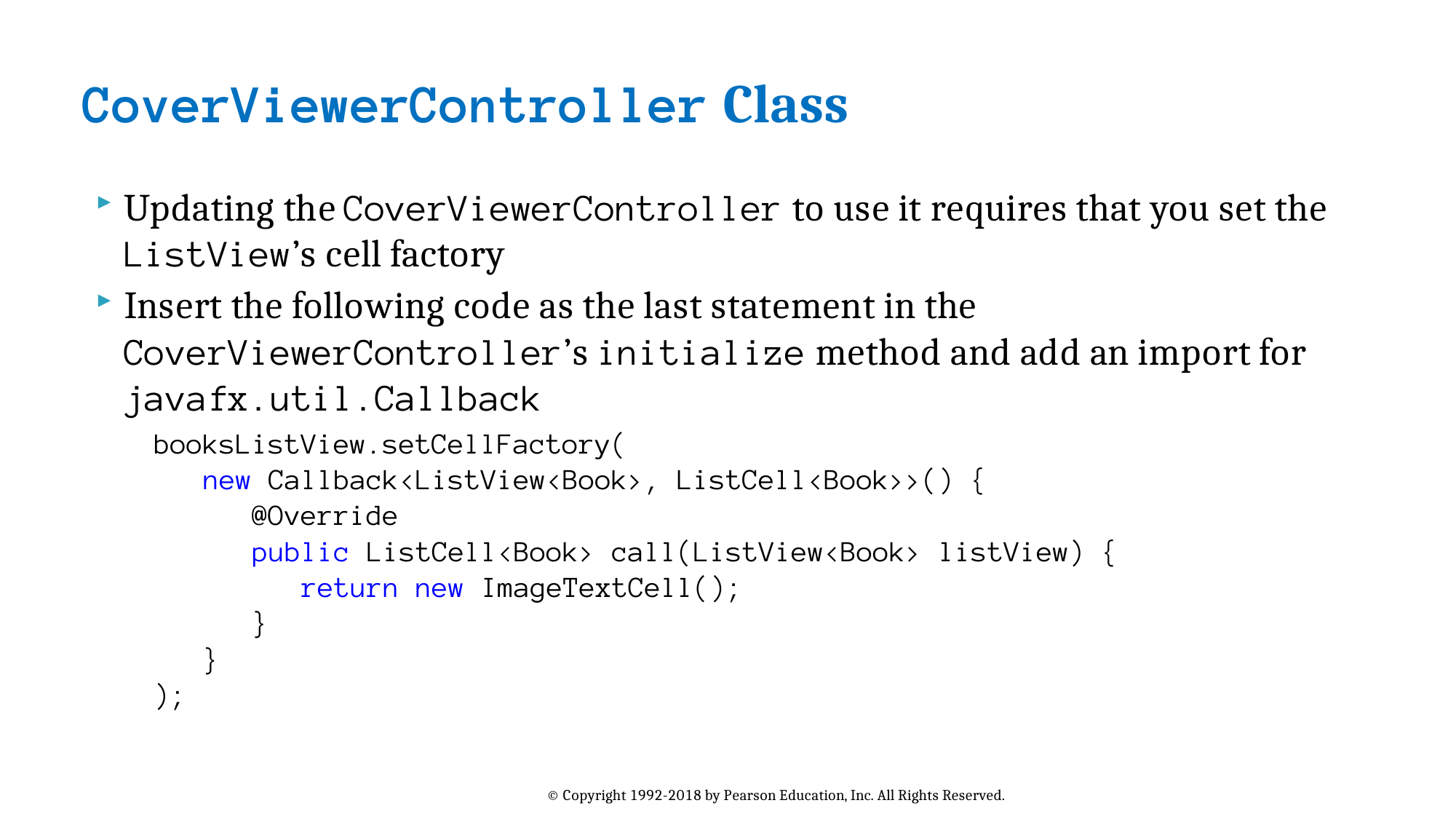

# CoverViewerController Class
Updating the CoverViewerController to use it requires that you set the ListView’s cell factory
Insert the following code as the last statement in the CoverViewerController’s initialize method and add an import for javafx.util.Callback
booksListView.setCellFactory(
   new Callback<ListView<Book>, ListCell<Book>>() {
      @Override
      public ListCell<Book> call(ListView<Book> listView) {
         return new ImageTextCell();
      }
   }
);
© Copyright 1992-2018 by Pearson Education, Inc. All Rights Reserved.